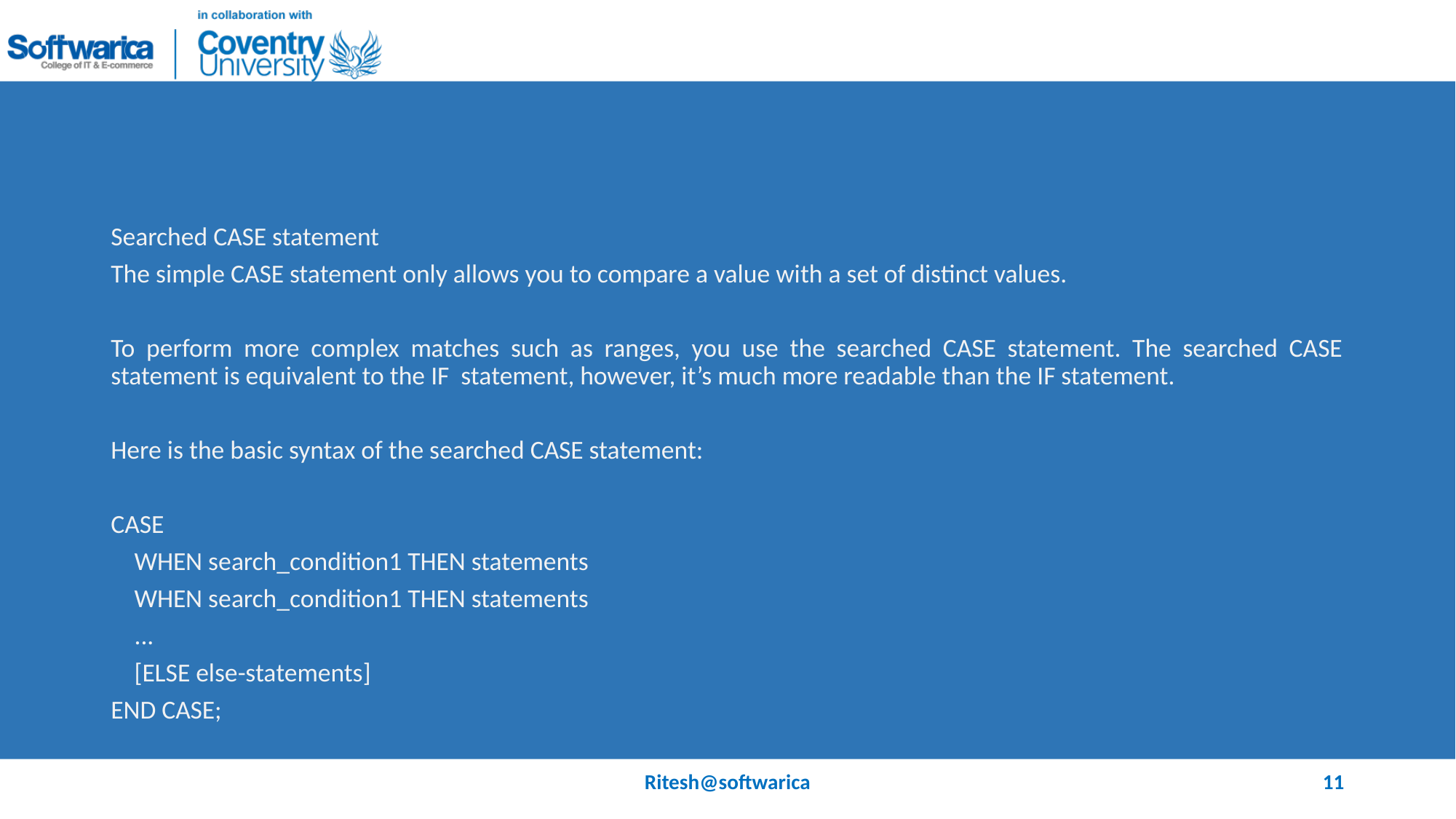

#
Searched CASE statement
The simple CASE statement only allows you to compare a value with a set of distinct values.

To perform more complex matches such as ranges, you use the searched CASE statement. The searched CASE statement is equivalent to the IF  statement, however, it’s much more readable than the IF statement.

Here is the basic syntax of the searched CASE statement:

CASE
    WHEN search_condition1 THEN statements
    WHEN search_condition1 THEN statements
    ...
    [ELSE else-statements]
END CASE;
Ritesh@softwarica
11